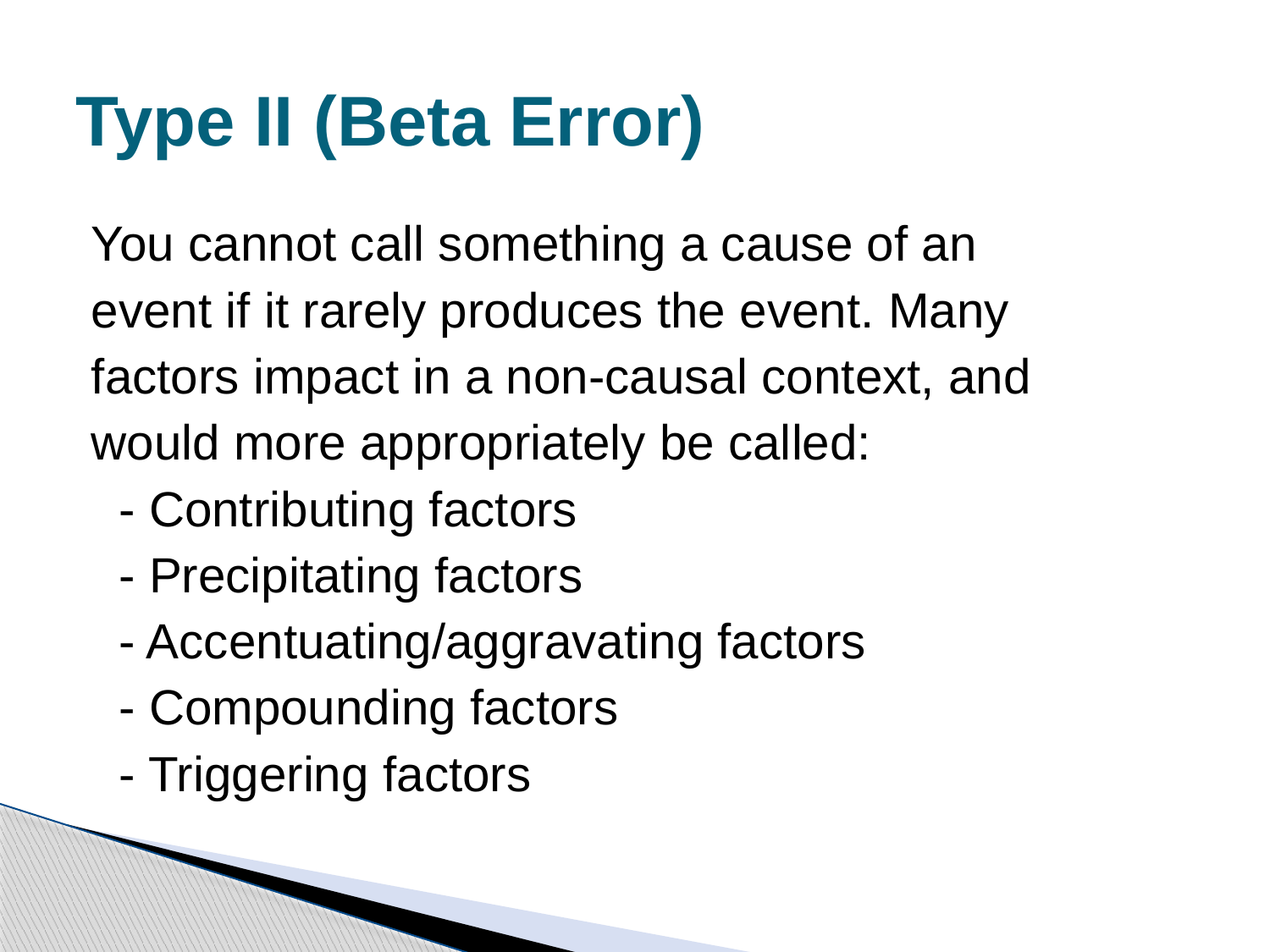

# Type II (Beta Error)
You cannot call something a cause of an
event if it rarely produces the event. Many
factors impact in a non-causal context, and
would more appropriately be called:
  - Contributing factors
  - Precipitating factors
  - Accentuating/aggravating factors
  - Compounding factors
  - Triggering factors